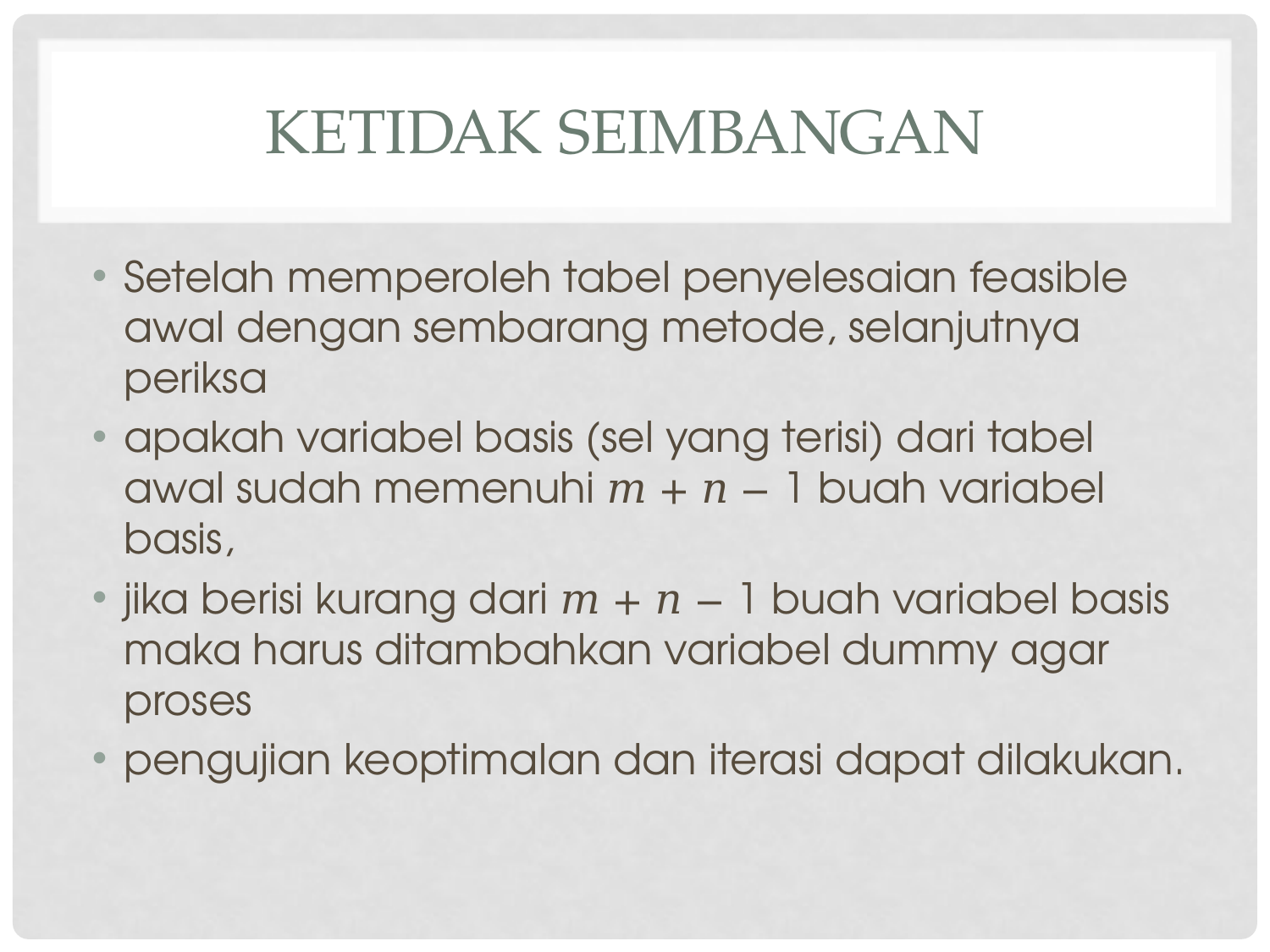

# Ketidak seimbangan
Setelah memperoleh tabel penyelesaian feasible awal dengan sembarang metode, selanjutnya periksa
apakah variabel basis (sel yang terisi) dari tabel awal sudah memenuhi 𝑚 + 𝑛 − 1 buah variabel basis,
jika berisi kurang dari 𝑚 + 𝑛 − 1 buah variabel basis maka harus ditambahkan variabel dummy agar proses
pengujian keoptimalan dan iterasi dapat dilakukan.